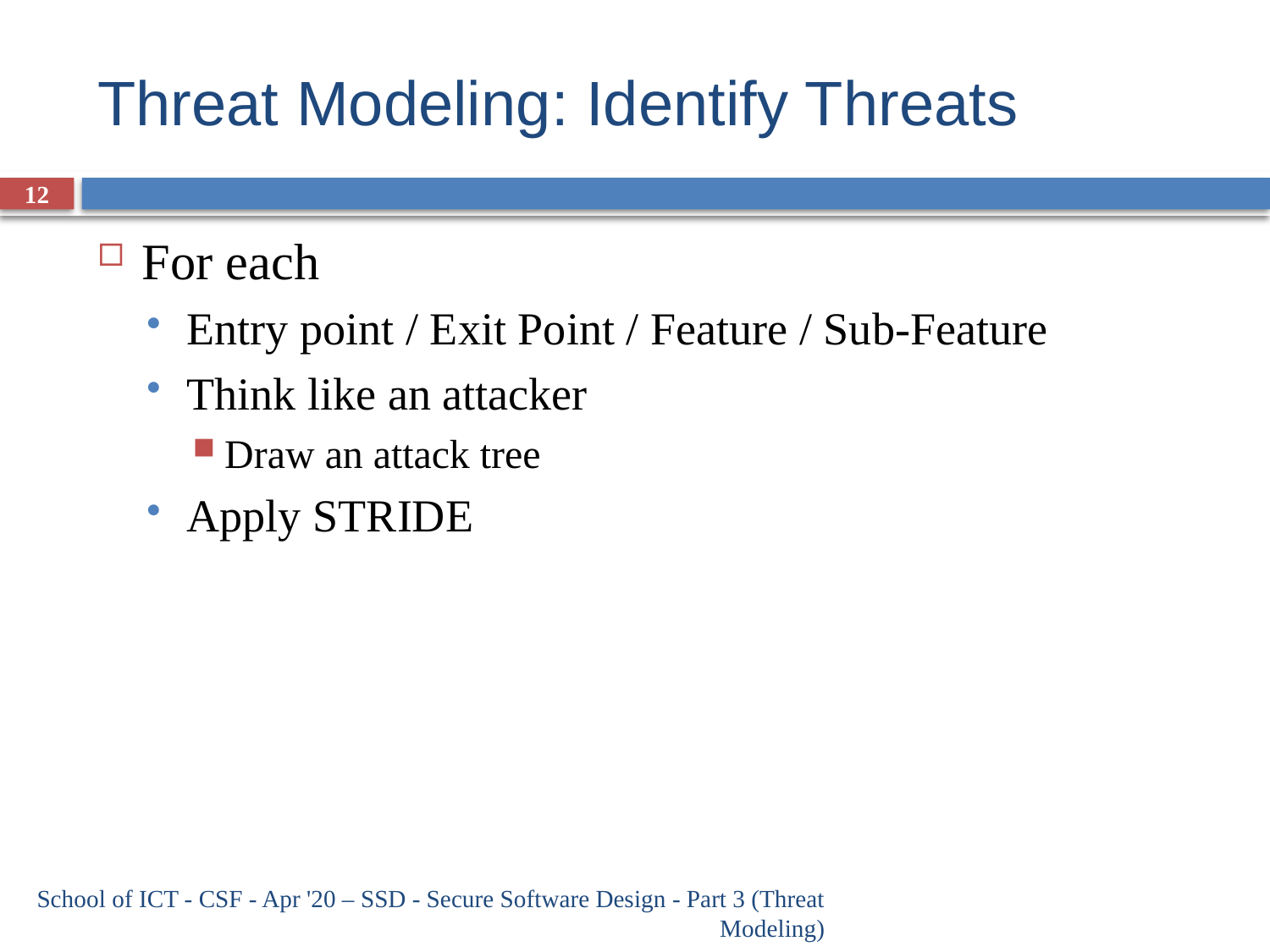

# Threat Modeling: Identify Threats
12
For each
Entry point / Exit Point / Feature / Sub-Feature
Think like an attacker
Draw an attack tree
Apply STRIDE
School of ICT - CSF - Apr '20 – SSD - Secure Software Design - Part 3 (Threat Modeling)